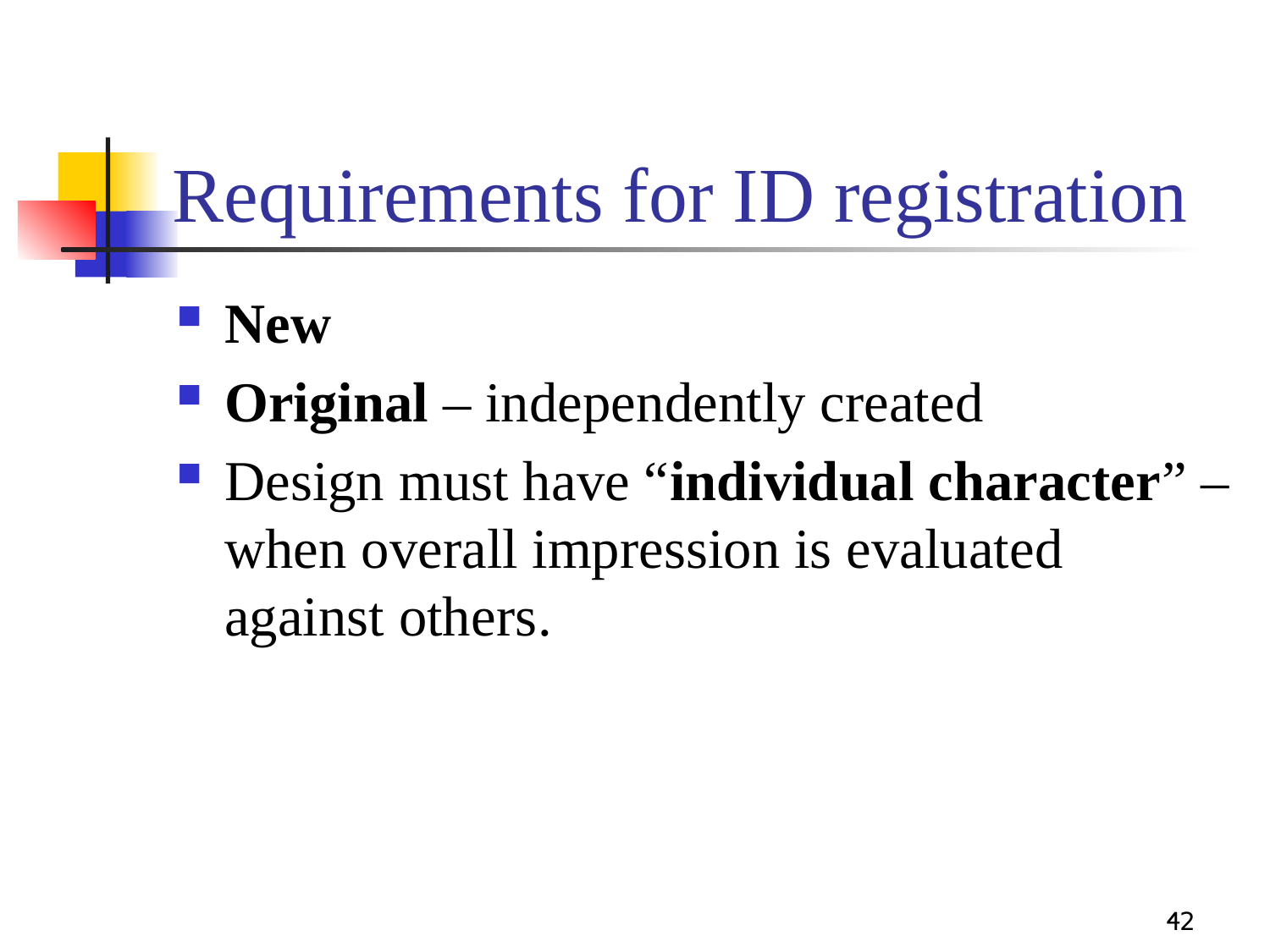

# Requirements for ID registration
New
Original – independently created
Design must have “individual character” – when overall impression is evaluated against others.
42